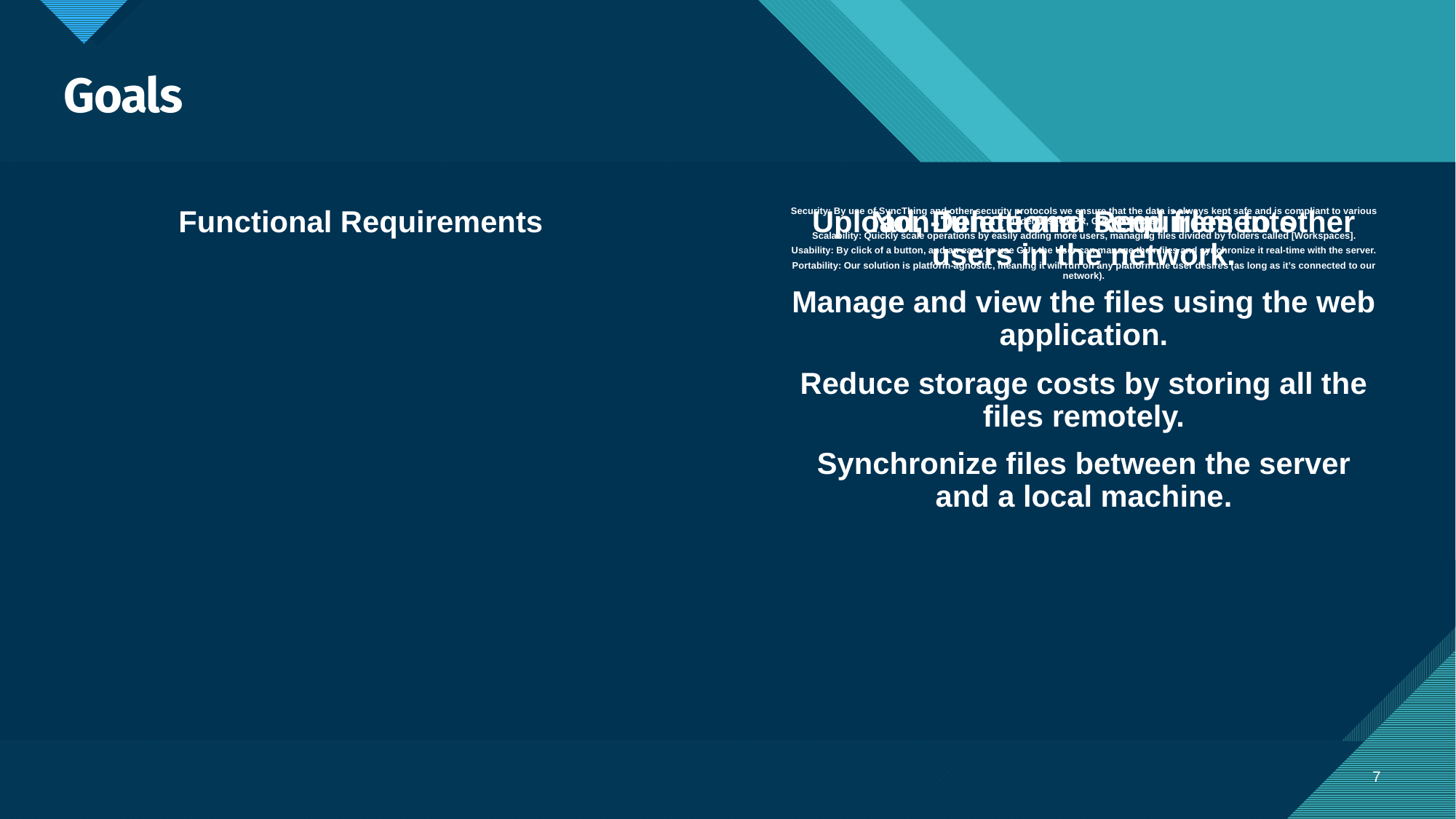

# Goals
Functional Requirements
Non-functional Requirements
Upload, Delete and send files to other users in the network.
Manage and view the files using the web application.
Reduce storage costs by storing all the files remotely.
Synchronize files between the server and a local machine.

Security: By use of SyncThing and other security protocols we ensure that the data is always kept safe and is compliant to various guidelines (GDPR, CIA, and more).
Scalability: Quickly scale operations by easily adding more users, managing files divided by folders called [Workspaces].
Usability: By click of a button, and an easy-to-use GUI, the User can manage their files and synchronize it real-time with the server.
Portability: Our solution is platform-agnostic, meaning it will run on any platform the user desires (as long as it’s connected to our network).

7